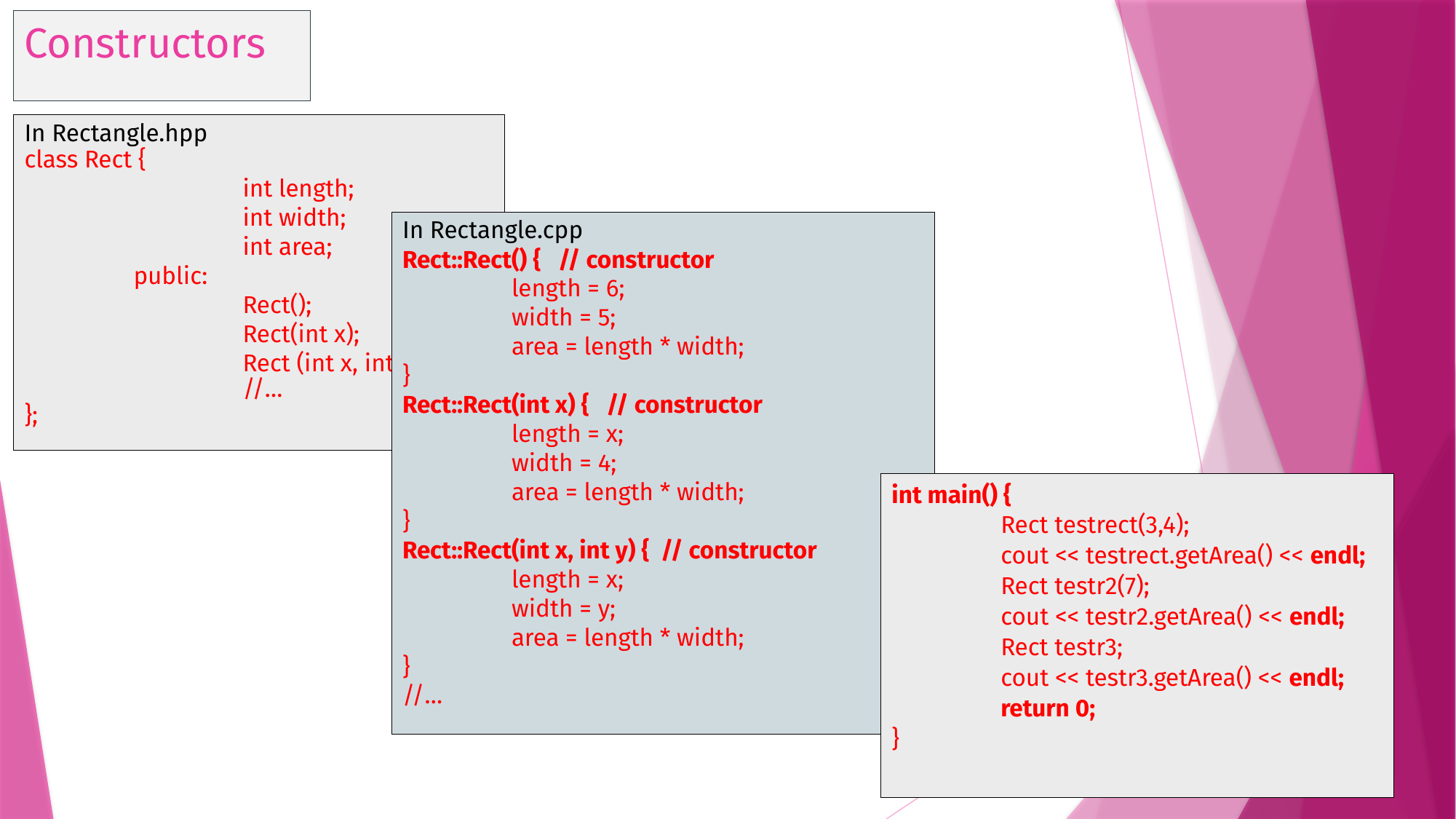

# Constructors
In Rectangle.hpp
class Rect {
		int length;
		int width;
		int area;
  	public:
		Rect();
		Rect(int x);
		Rect (int x, int y);
		//…
};
In Rectangle.cpp
Rect::Rect() {   // constructor
	length = 6;
	width = 5;
	area = length * width;
}
Rect::Rect(int x) {   // constructor
	length = x;
	width = 4;
	area = length * width;
}
Rect::Rect(int x, int y) {  // constructor
	length = x;
	width = y;
	area = length * width;
}
//…
int main() {
	Rect testrect(3,4);
	cout << testrect.getArea() << endl;
	Rect testr2(7);
	cout << testr2.getArea() << endl;
	Rect testr3;
	cout << testr3.getArea() << endl;
	return 0;
}